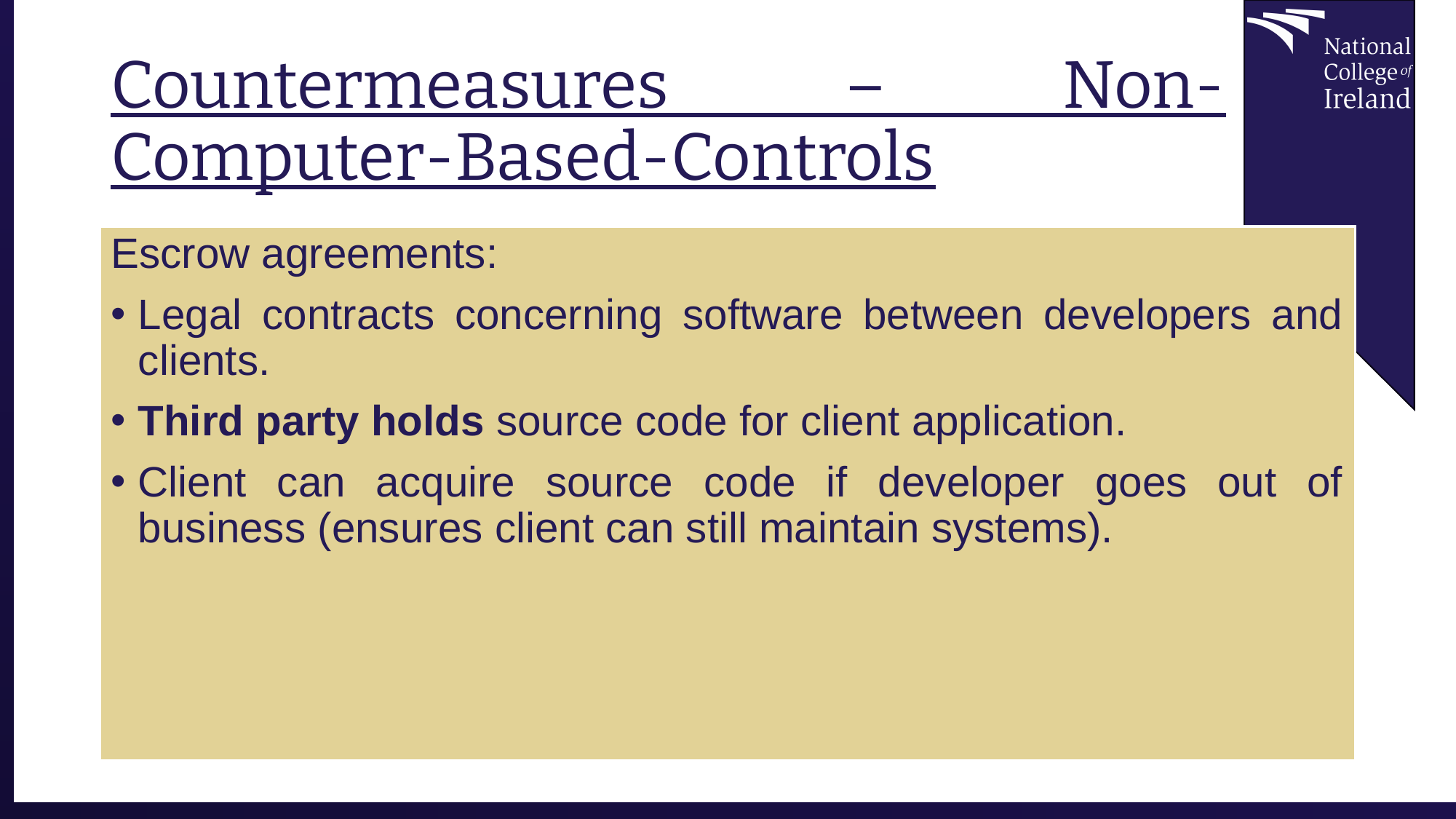

# Countermeasures – Non-Computer-Based-Controls
Escrow agreements:
Legal contracts concerning software between developers and clients.
Third party holds source code for client application.
Client can acquire source code if developer goes out of business (ensures client can still maintain systems).